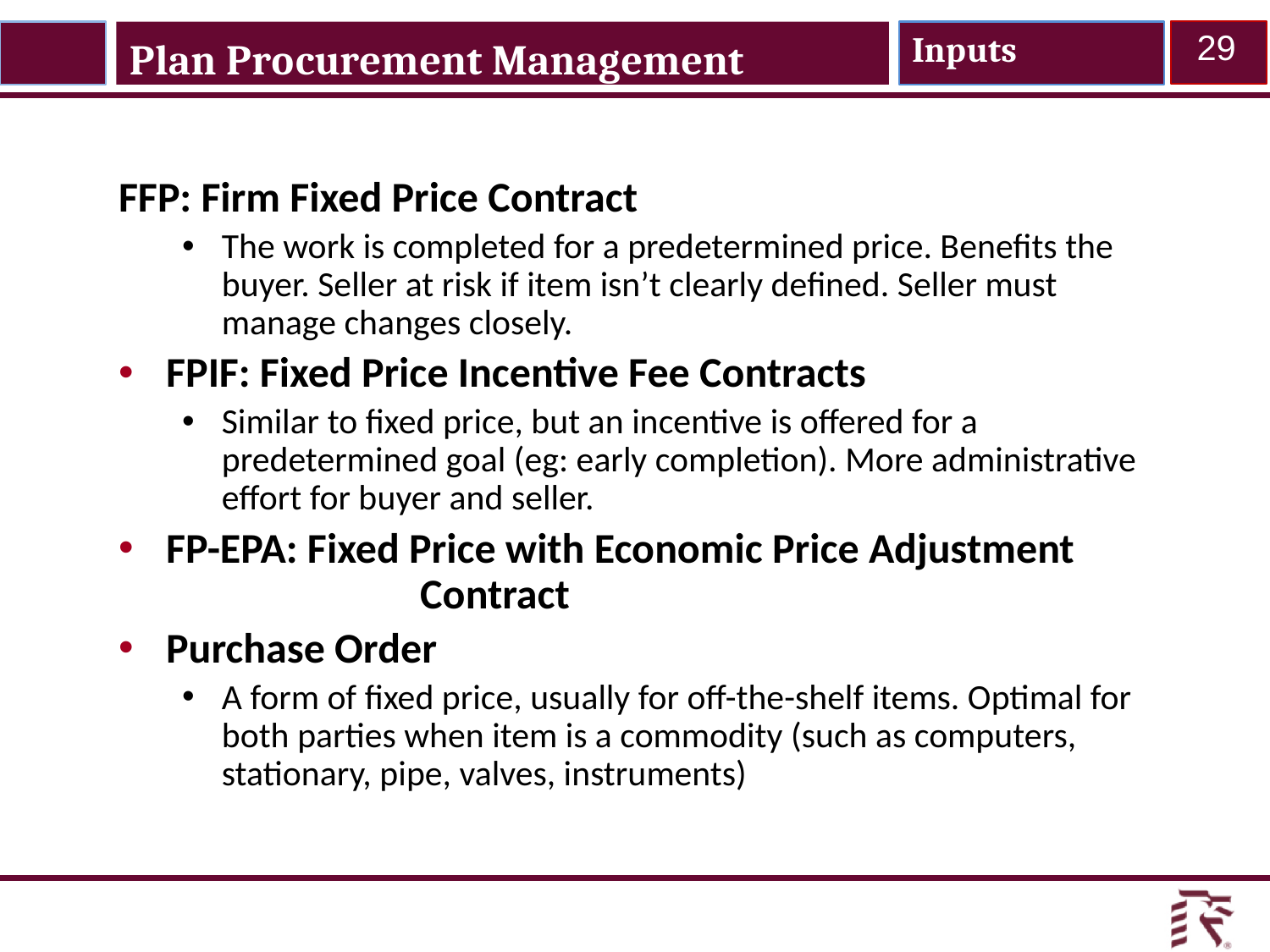

Inputs
29
Plan Procurement Management
FFP: Firm Fixed Price Contract
The work is completed for a predetermined price. Benefits the buyer. Seller at risk if item isn’t clearly defined. Seller must manage changes closely.
FPIF: Fixed Price Incentive Fee Contracts
Similar to fixed price, but an incentive is offered for a predetermined goal (eg: early completion). More administrative effort for buyer and seller.
FP-EPA: Fixed Price with Economic Price Adjustment 			Contract
Purchase Order
A form of fixed price, usually for off-the-shelf items. Optimal for both parties when item is a commodity (such as computers, stationary, pipe, valves, instruments)